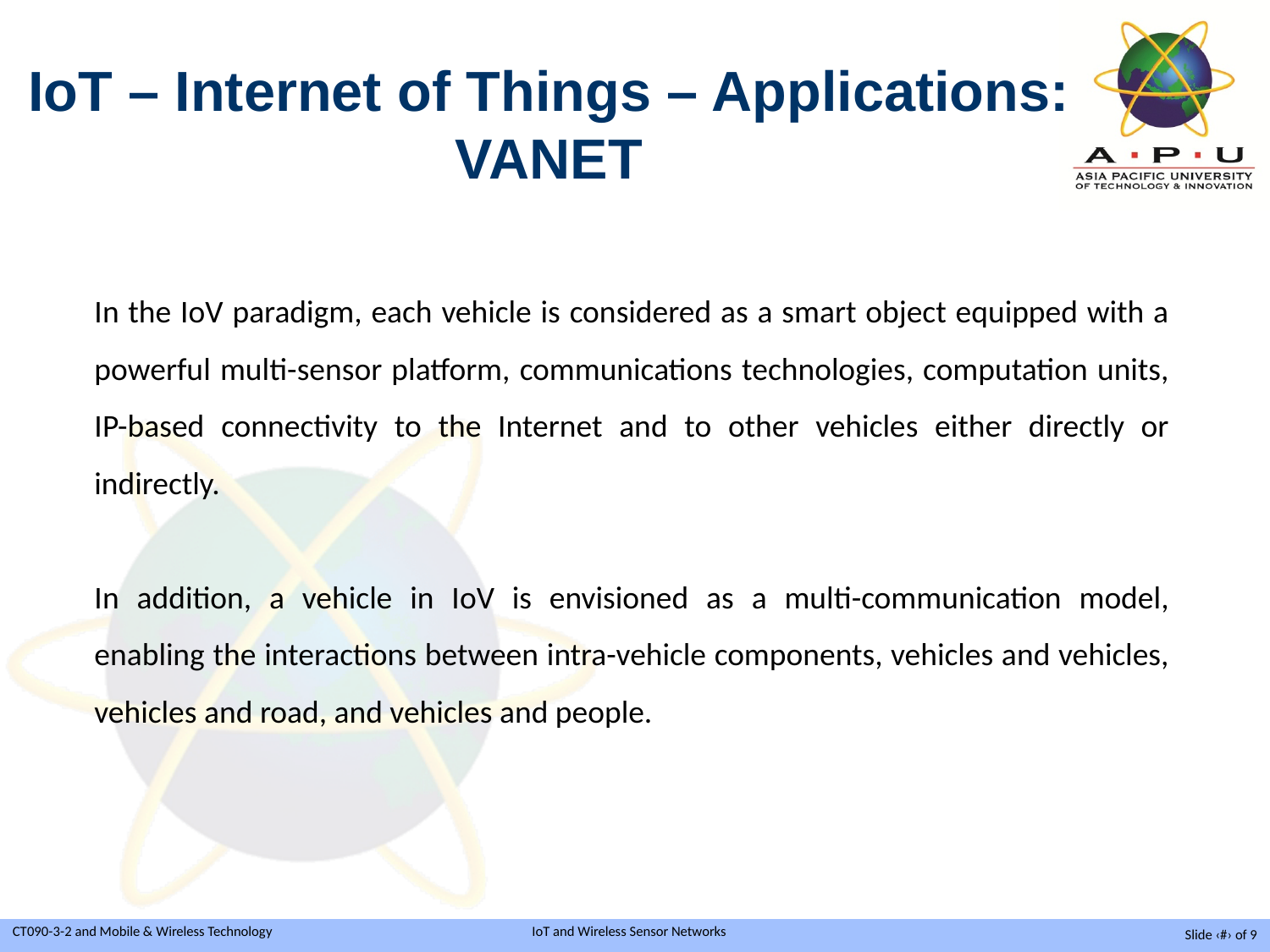

IoT – Internet of Things – Applications: VANET
In the IoV paradigm, each vehicle is considered as a smart object equipped with a powerful multi-sensor platform, communications technologies, computation units, IP-based connectivity to the Internet and to other vehicles either directly or indirectly.

In addition, a vehicle in IoV is envisioned as a multi-communication model, enabling the interactions between intra-vehicle components, vehicles and vehicles, vehicles and road, and vehicles and people.
Slide ‹#› of 9